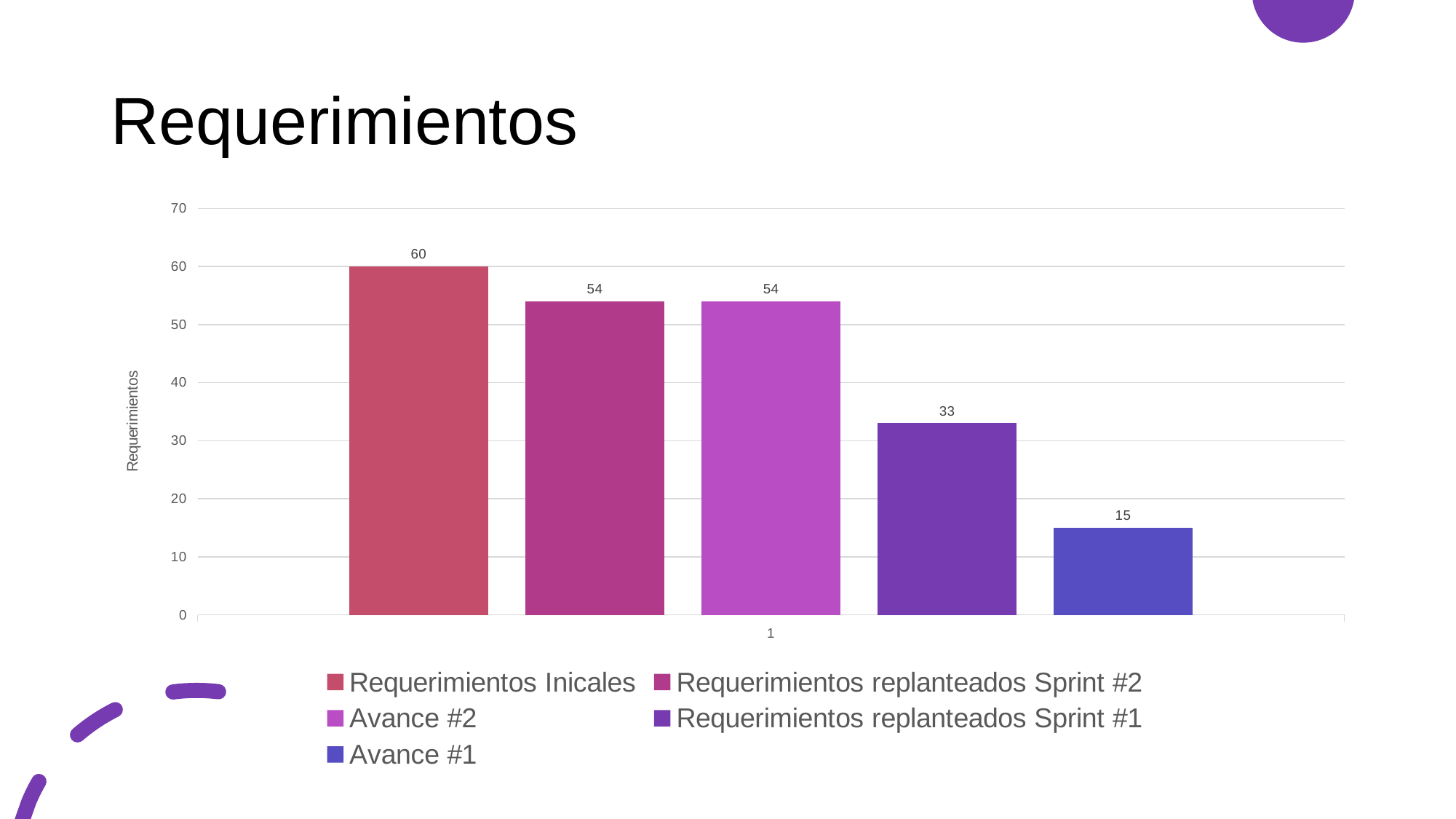

# Requerimientos

### Chart

| Category | Requerimientos Inicales | Requerimientos replanteados Sprint #2 | Avance #2 | Requerimientos replanteados Sprint #1 | Avance #1 |
|---|---|---|---|---|---|